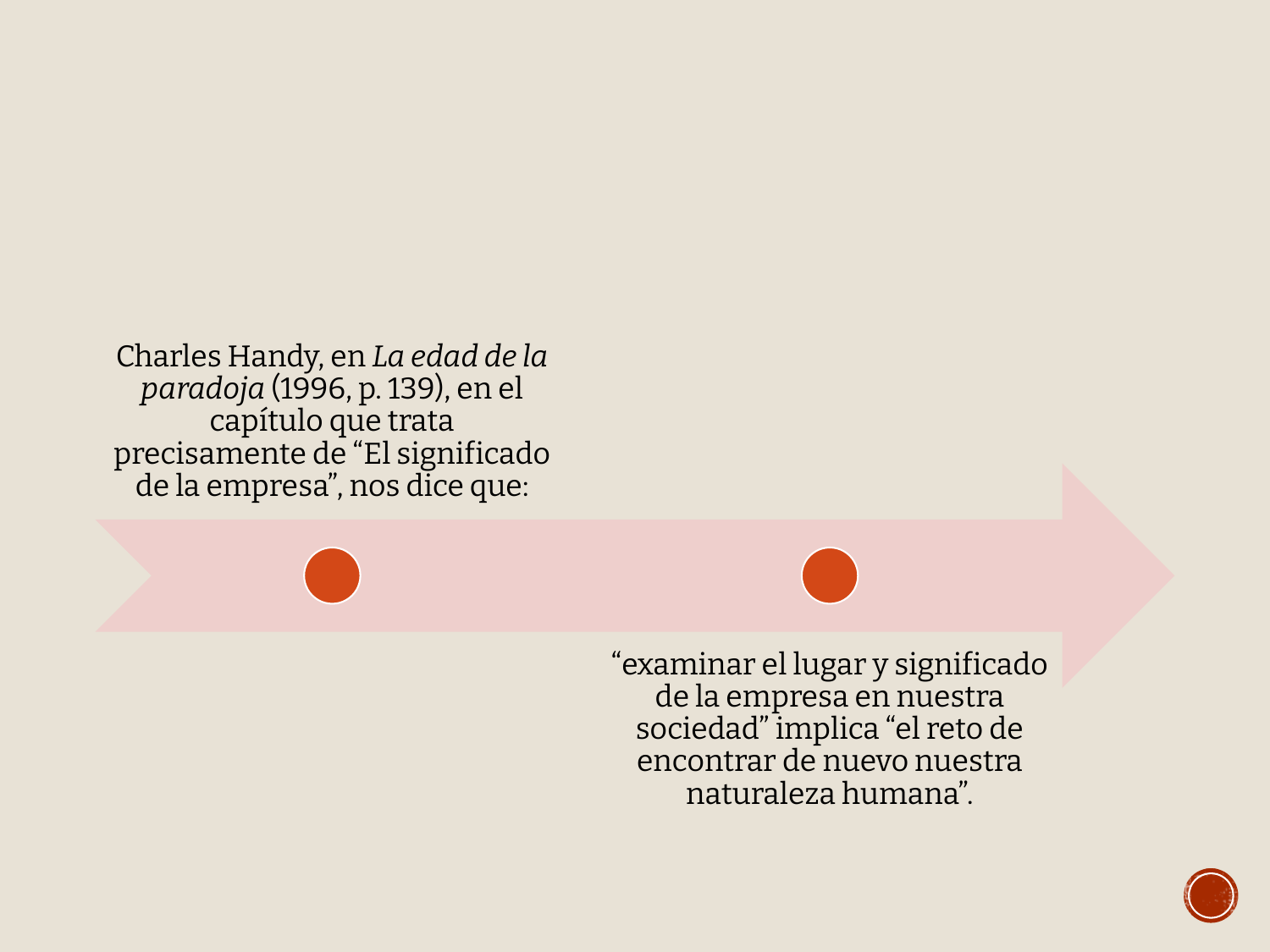

#
Charles Handy, en La edad de la paradoja (1996, p. 139), en el capítulo que trata precisamente de “El significado de la empresa”, nos dice que:
“examinar el lugar y significado de la empresa en nuestra sociedad” implica “el reto de encontrar de nuevo nuestra naturaleza humana”.